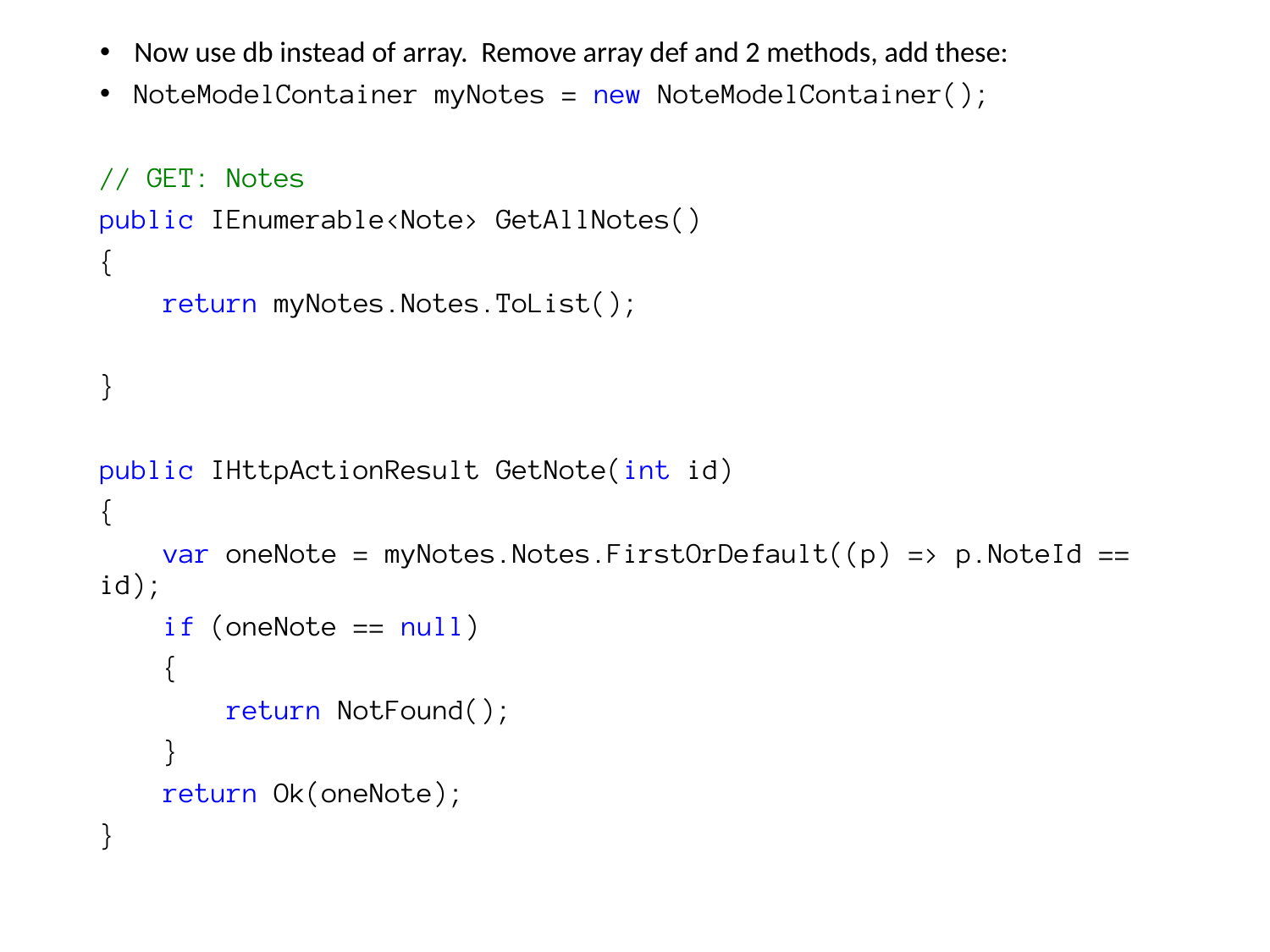

Now use db instead of array.  Remove array def and 2 methods, add these:
NoteModelContainer myNotes = new NoteModelContainer();

// GET: Notes
public IEnumerable<Note> GetAllNotes()
{
    return myNotes.Notes.ToList();

}

public IHttpActionResult GetNote(int id)
{
    var oneNote = myNotes.Notes.FirstOrDefault((p) => p.NoteId == id);
    if (oneNote == null)
    {
        return NotFound();
    }
    return Ok(oneNote);
}